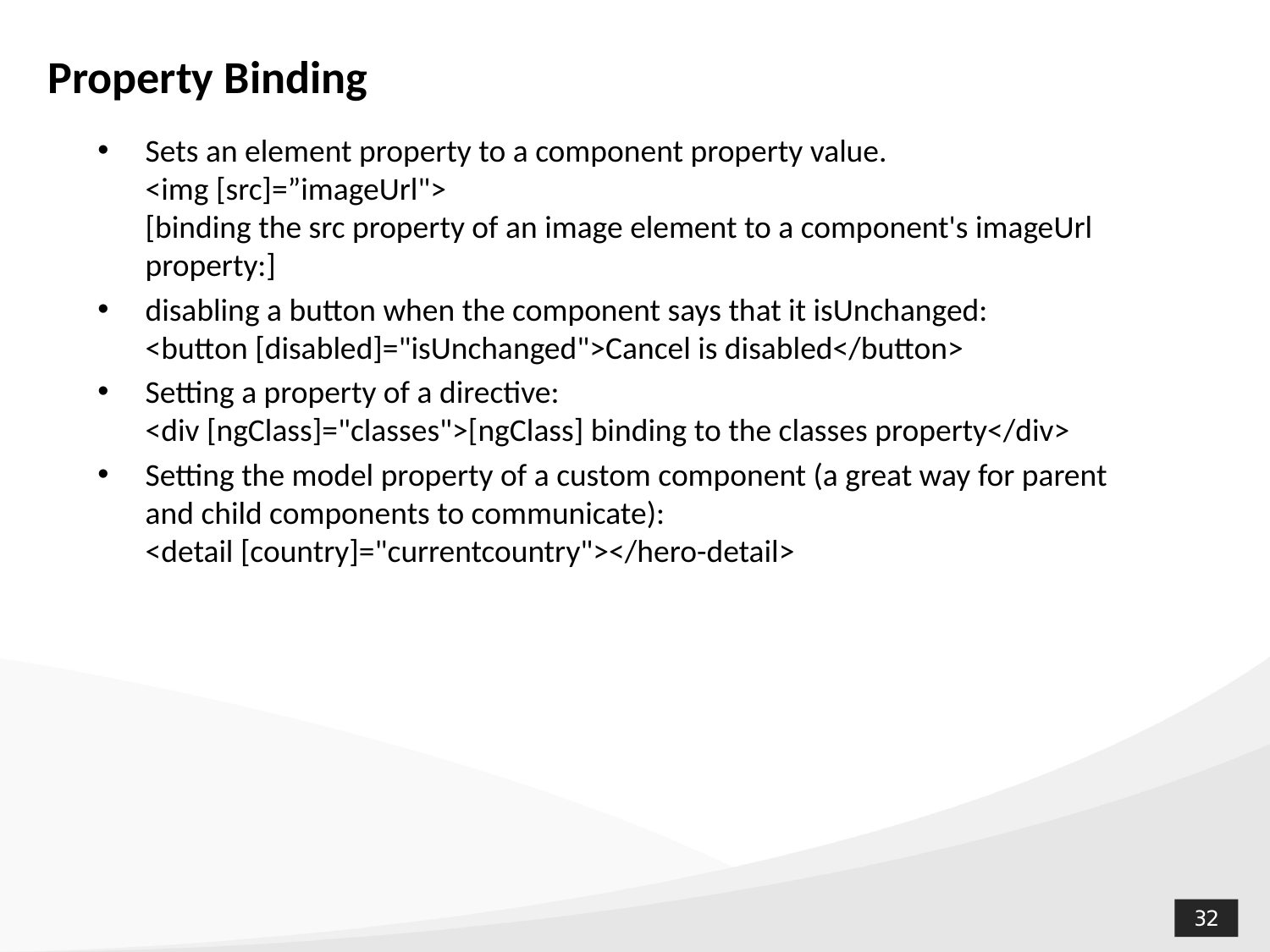

# Property Binding
Sets an element property to a component property value.
<img [src]=”imageUrl">
[binding the src property of an image element to a component's imageUrl property:]
disabling a button when the component says that it isUnchanged:
<button [disabled]="isUnchanged">Cancel is disabled</button>
Setting a property of a directive:
<div [ngClass]="classes">[ngClass] binding to the classes property</div>
Setting the model property of a custom component (a great way for parent and child components to communicate):
<detail [country]="currentcountry"></hero-detail>